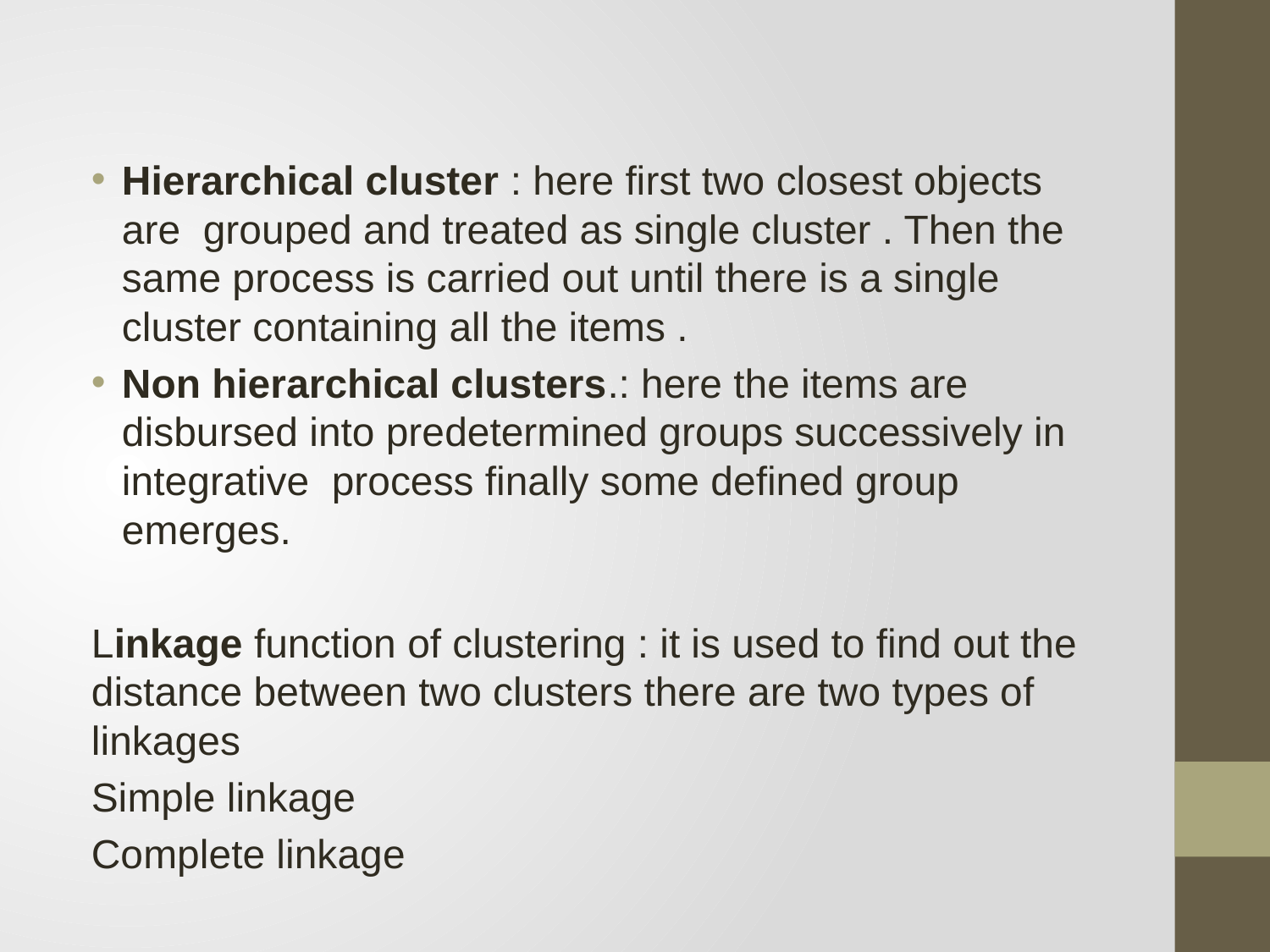

Hierarchical cluster : here first two closest objects are  grouped and treated as single cluster . Then the same process is carried out until there is a single cluster containing all the items .
Non hierarchical clusters.: here the items are disbursed into predetermined groups successively in integrative  process finally some defined group emerges.

Linkage function of clustering : it is used to find out the distance between two clusters there are two types of linkages
Simple linkage
Complete linkage